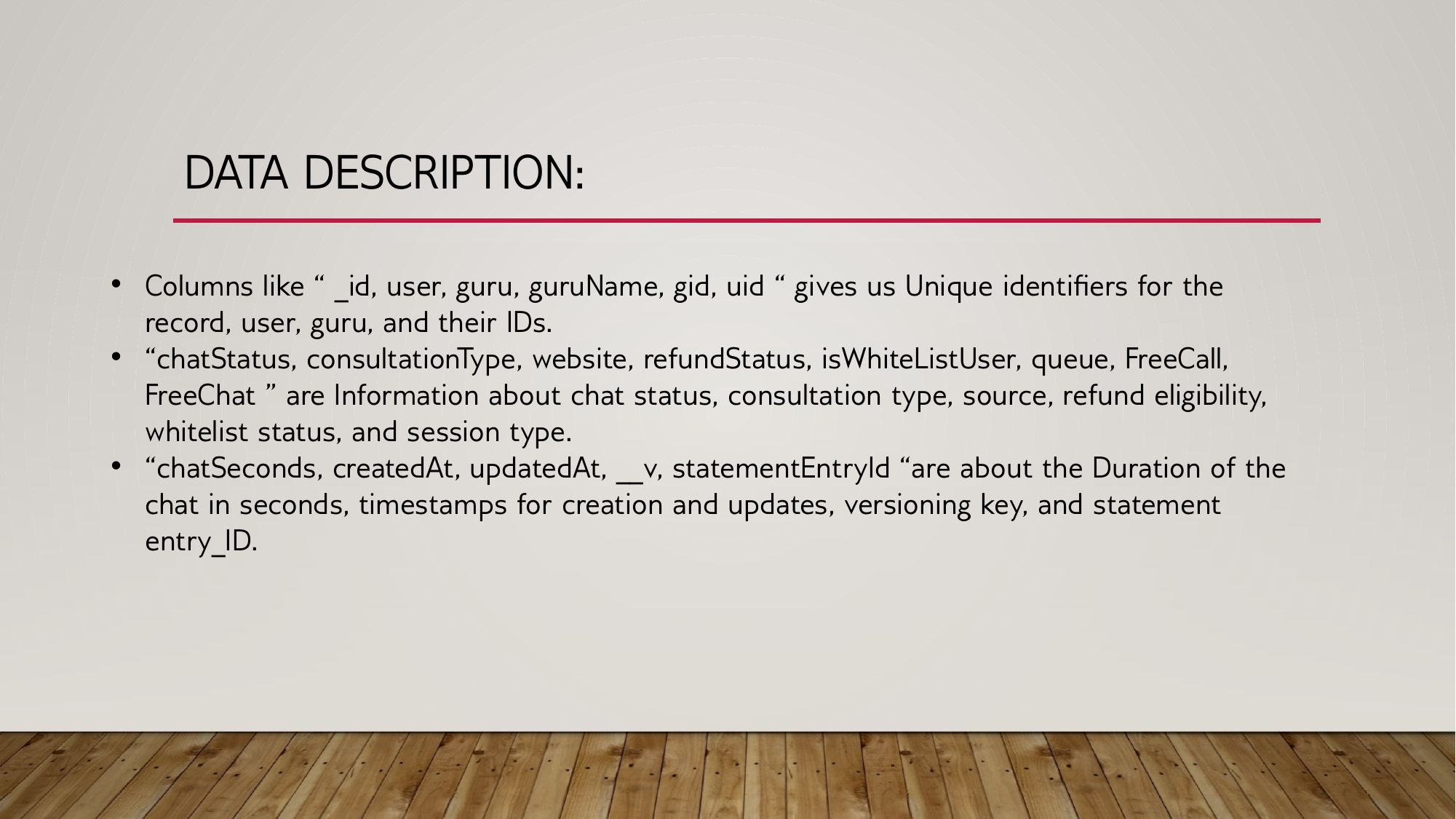

Data description:

Columns like “ _id, user, guru, guruName, gid, uid “ gives us Unique identifiers for the record, user, guru, and their IDs.
“chatStatus, consultationType, website, refundStatus, isWhiteListUser, queue, FreeCall,  FreeChat ” are Information about chat status, consultation type, source, refund eligibility, whitelist status, and session type.
“chatSeconds, createdAt, updatedAt, __v, statementEntryId “are about the Duration of the chat in seconds, timestamps for creation and updates, versioning key, and statement entry_ID.